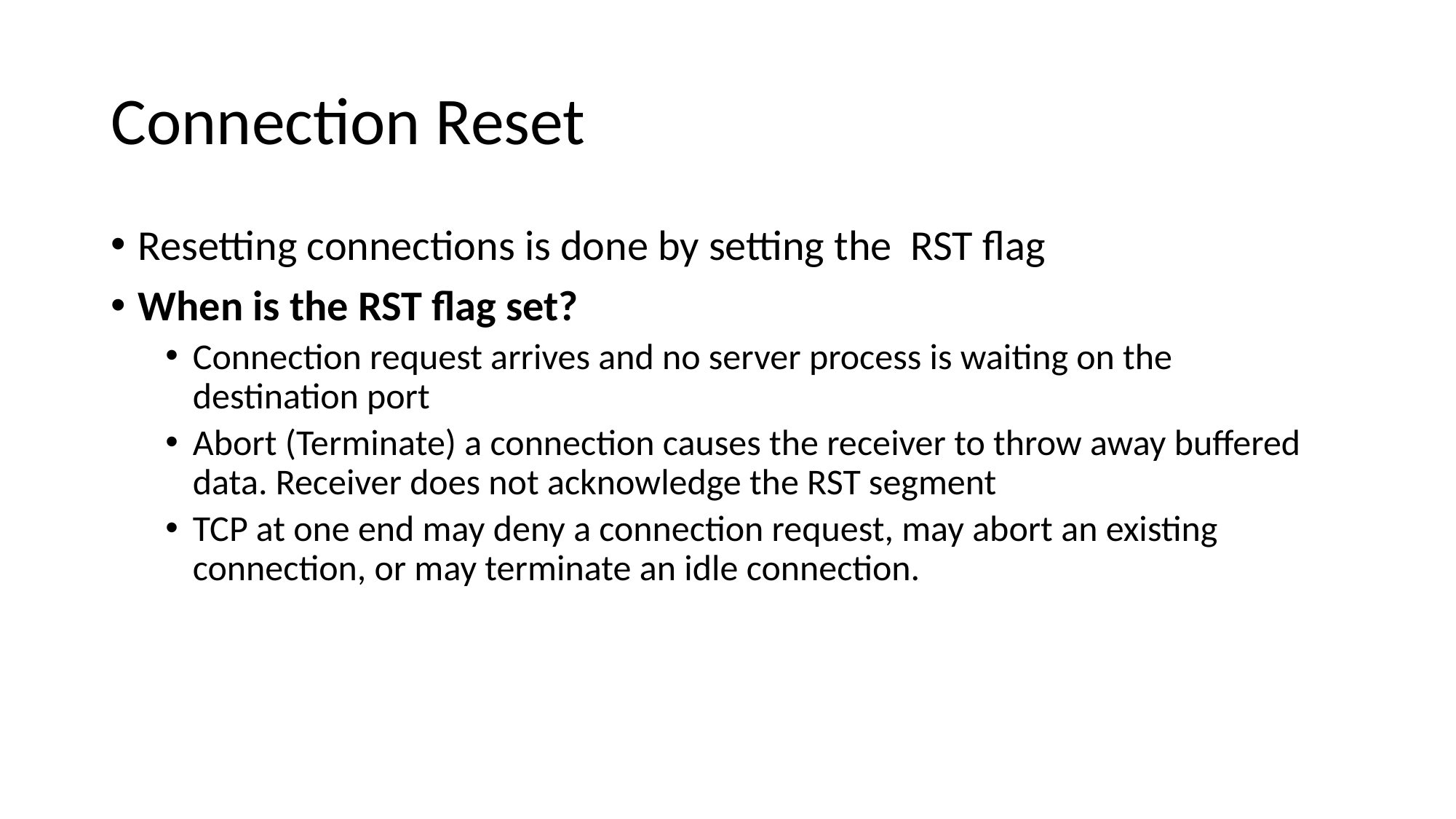

# Connection Reset
Resetting connections is done by setting the  RST flag
When is the RST flag set?
Connection request arrives and no server process is waiting on the destination port
Abort (Terminate) a connection causes the receiver to throw away buffered data. Receiver does not acknowledge the RST segment
TCP at one end may deny a connection request, may abort an existing connection, or may terminate an idle connection.